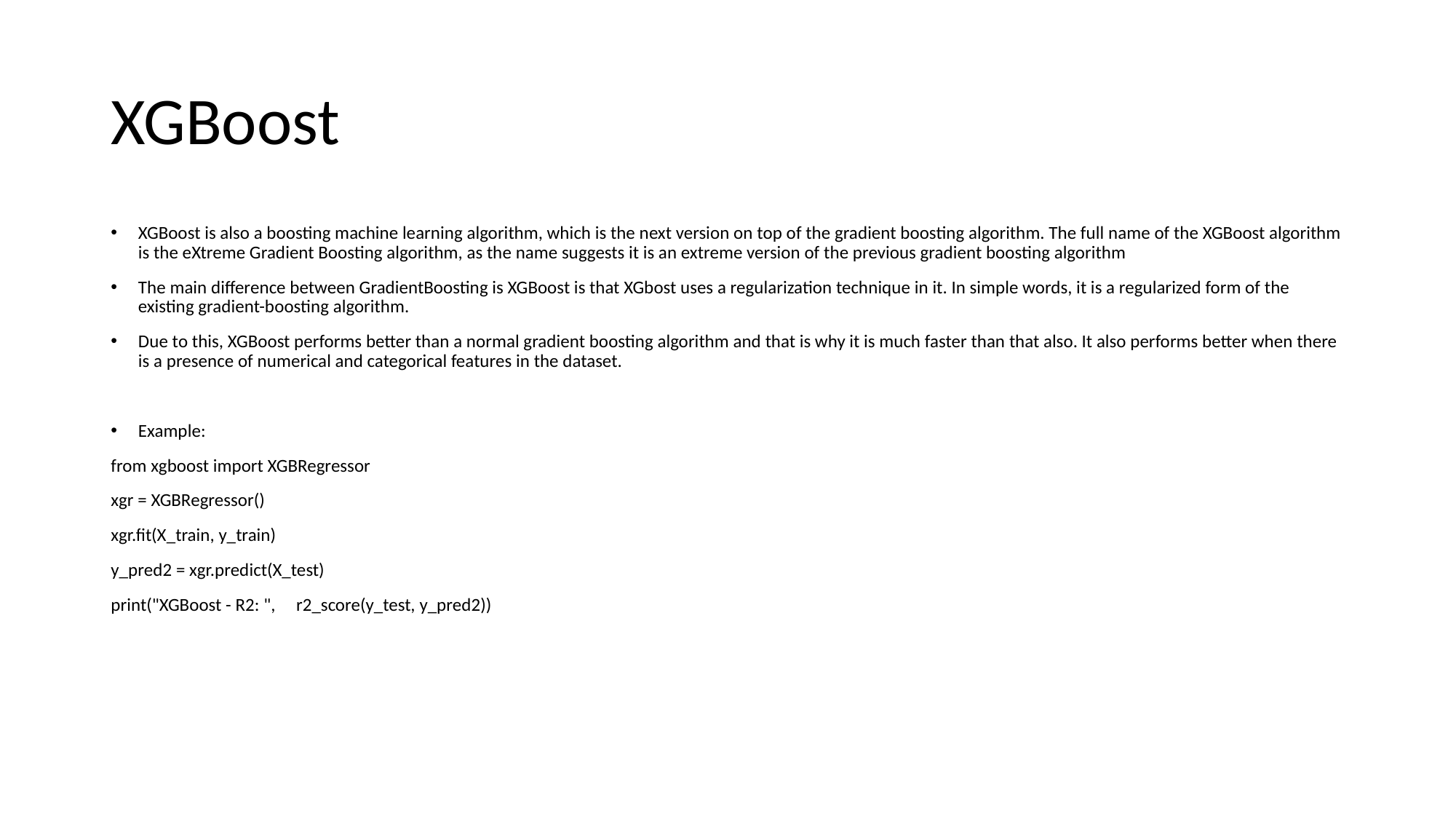

# XGBoost
XGBoost is also a boosting machine learning algorithm, which is the next version on top of the gradient boosting algorithm. The full name of the XGBoost algorithm is the eXtreme Gradient Boosting algorithm, as the name suggests it is an extreme version of the previous gradient boosting algorithm
The main difference between GradientBoosting is XGBoost is that XGbost uses a regularization technique in it. In simple words, it is a regularized form of the existing gradient-boosting algorithm.
Due to this, XGBoost performs better than a normal gradient boosting algorithm and that is why it is much faster than that also. It also performs better when there is a presence of numerical and categorical features in the dataset.

Example:
from xgboost import XGBRegressor
xgr = XGBRegressor()
xgr.fit(X_train, y_train)
y_pred2 = xgr.predict(X_test)
print("XGBoost - R2: ",     r2_score(y_test, y_pred2))